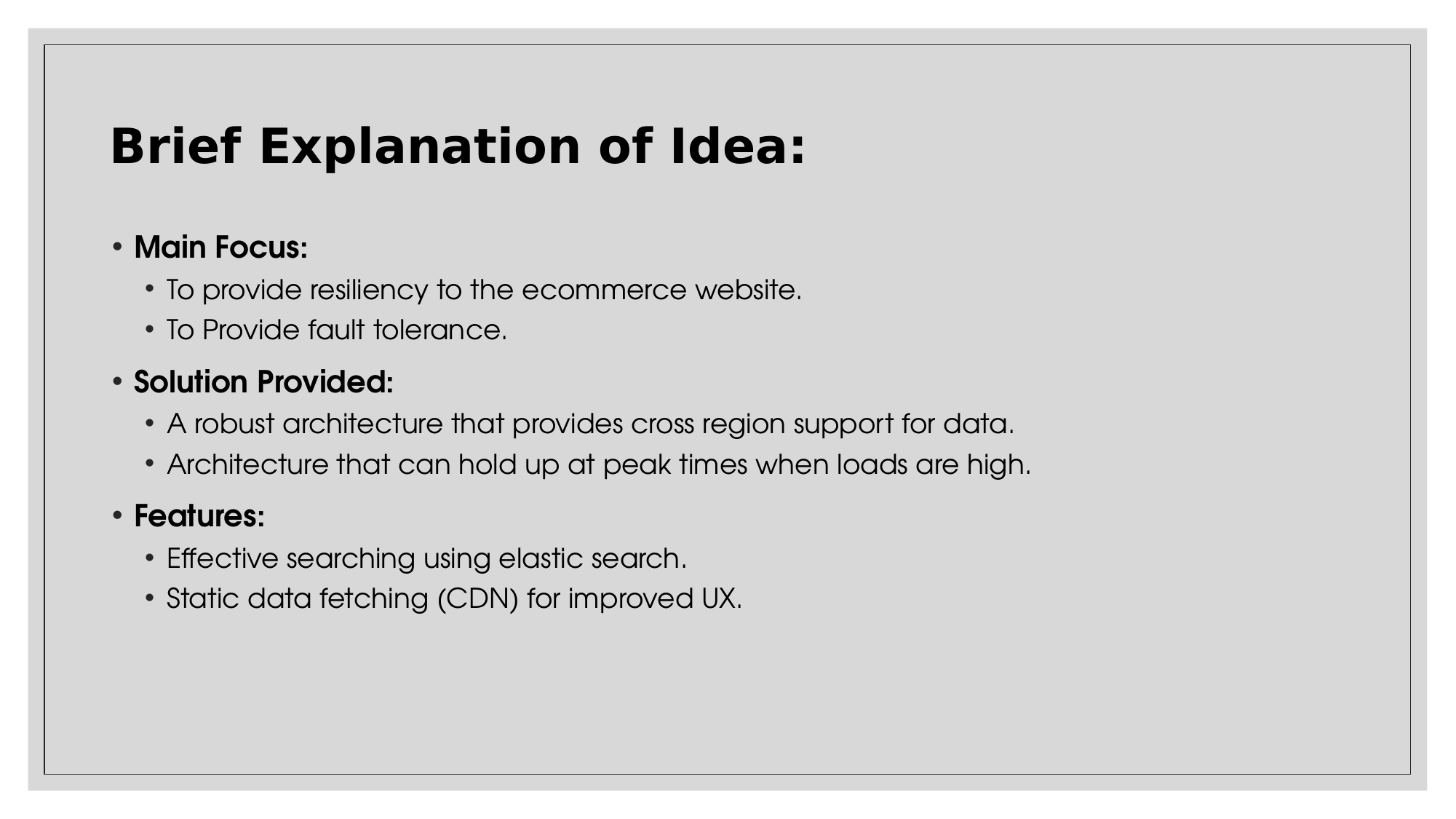

# Brief Explanation of Idea:
Main Focus:
To provide resiliency to the ecommerce website.
To Provide fault tolerance.
Solution Provided:
A robust architecture that provides cross region support for data.
Architecture that can hold up at peak times when loads are high.
Features:
Effective searching using elastic search.
Static data fetching (CDN) for improved UX.